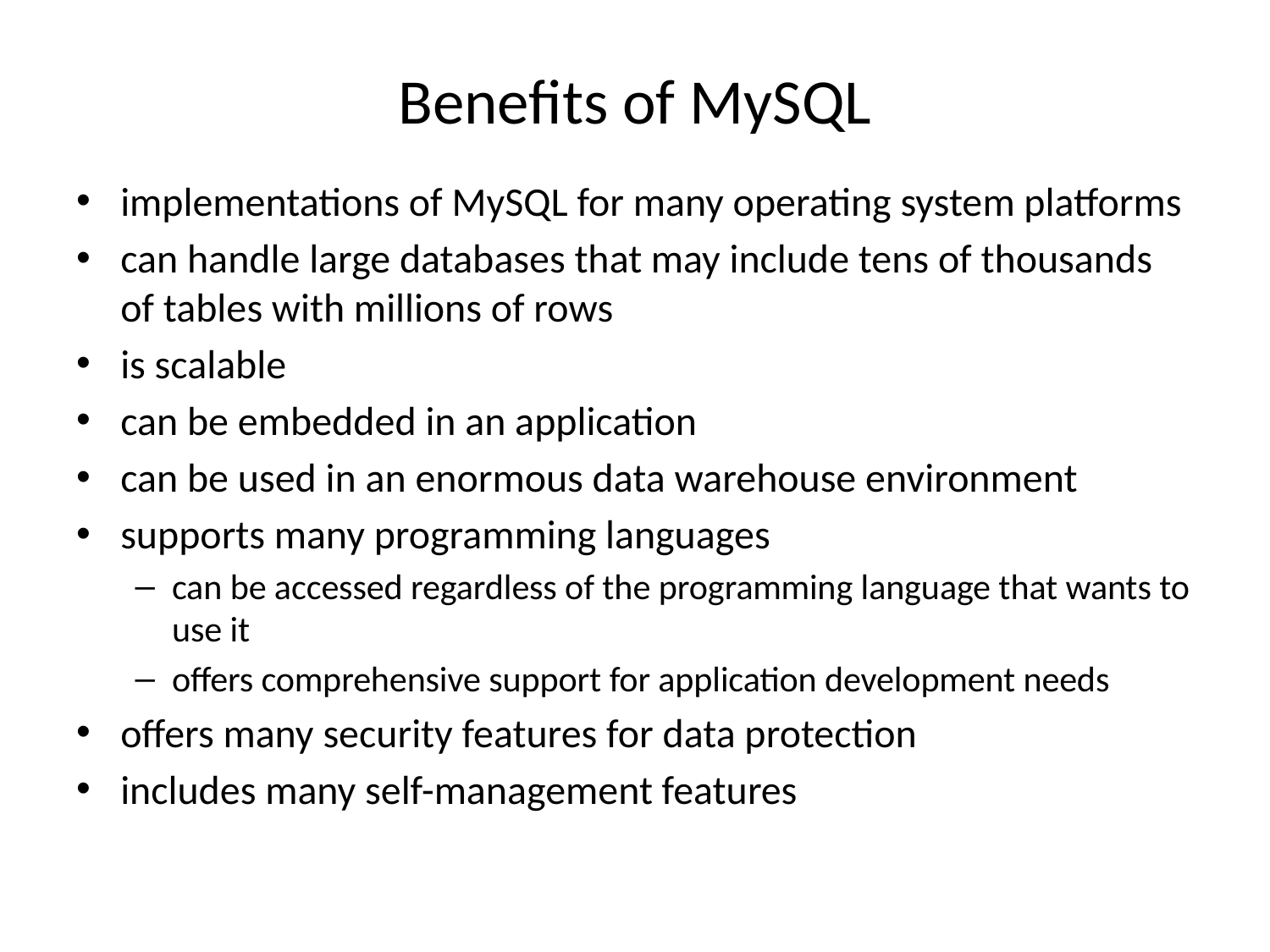

# Benefits of MySQL
implementations of MySQL for many operating system platforms
can handle large databases that may include tens of thousands of tables with millions of rows
is scalable
can be embedded in an application
can be used in an enormous data warehouse environment
supports many programming languages
can be accessed regardless of the programming language that wants to use it
offers comprehensive support for application development needs
offers many security features for data protection
includes many self-management features